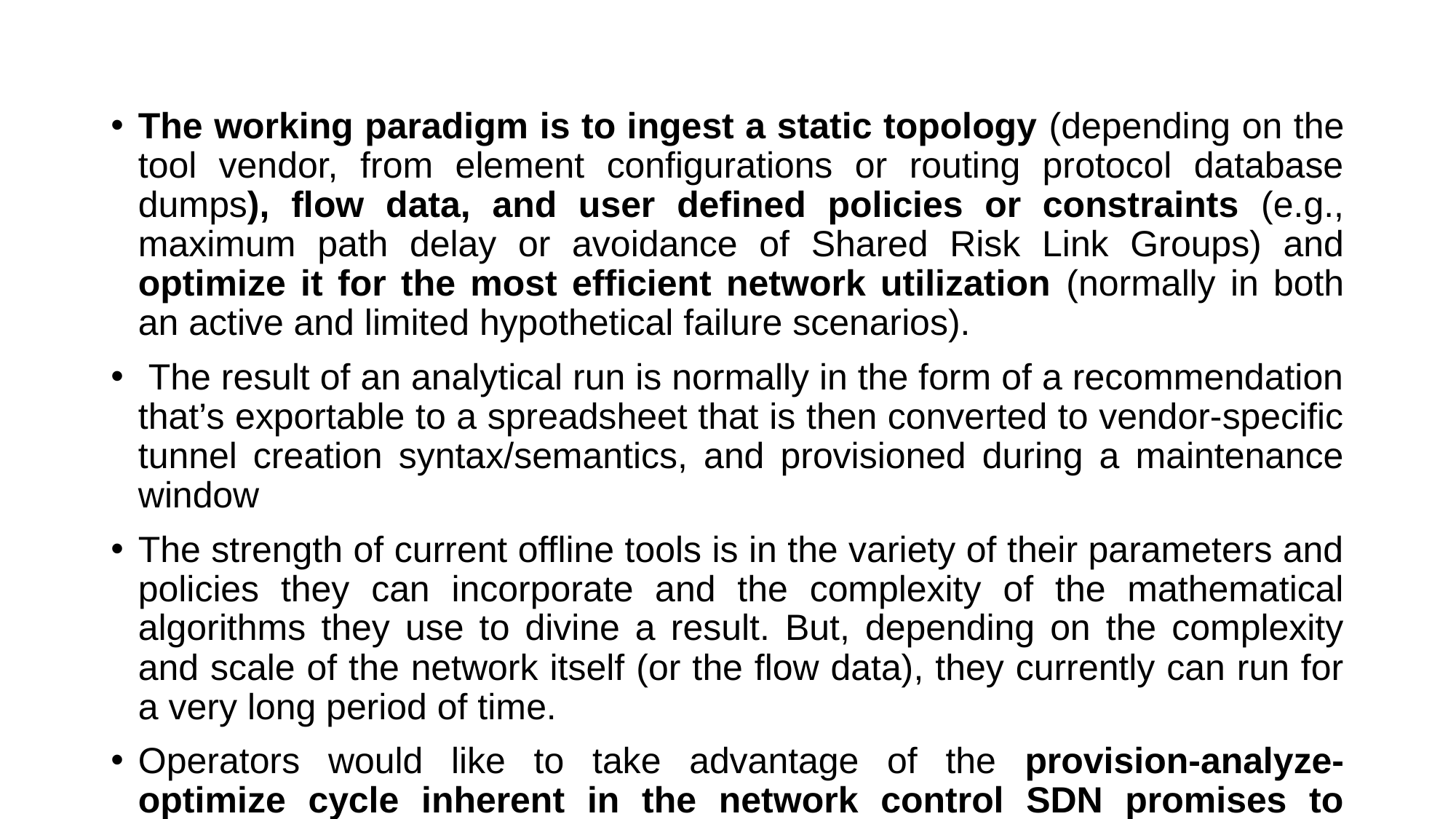

The working paradigm is to ingest a static topology (depending on the tool vendor, from element configurations or routing protocol database dumps), flow data, and user defined policies or constraints (e.g., maximum path delay or avoidance of Shared Risk Link Groups) and optimize it for the most efficient network utilization (normally in both an active and limited hypothetical failure scenarios).
 The result of an analytical run is normally in the form of a recommendation that’s exportable to a spreadsheet that is then converted to vendor-specific tunnel creation syntax/semantics, and provisioned during a maintenance window
The strength of current offline tools is in the variety of their parameters and policies they can incorporate and the complexity of the mathematical algorithms they use to divine a result. But, depending on the complexity and scale of the network itself (or the flow data), they currently can run for a very long period of time.
Operators would like to take advantage of the provision-analyze-optimize cycle inherent in the network control SDN promises to implement in a more dynamic/automated workflow.